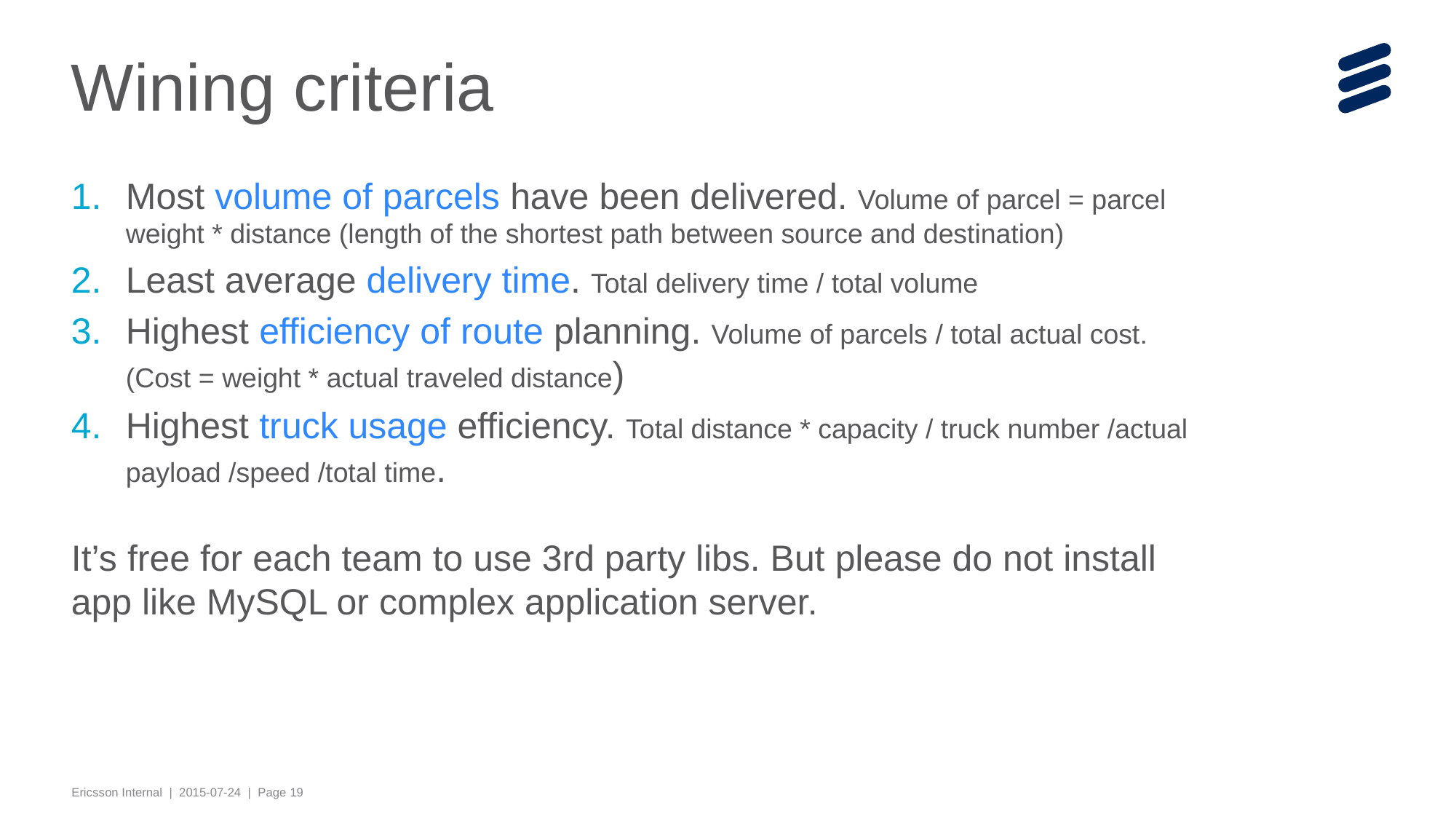

# Wining criteria
Most volume of parcels have been delivered. Volume of parcel = parcel weight * distance (length of the shortest path between source and destination)
Least average delivery time. Total delivery time / total volume
Highest efficiency of route planning. Volume of parcels / total actual cost. (Cost = weight * actual traveled distance)
Highest truck usage efficiency. Total distance * capacity / truck number /actual payload /speed /total time.

It’s free for each team to use 3rd party libs. But please do not install app like MySQL or complex application server.